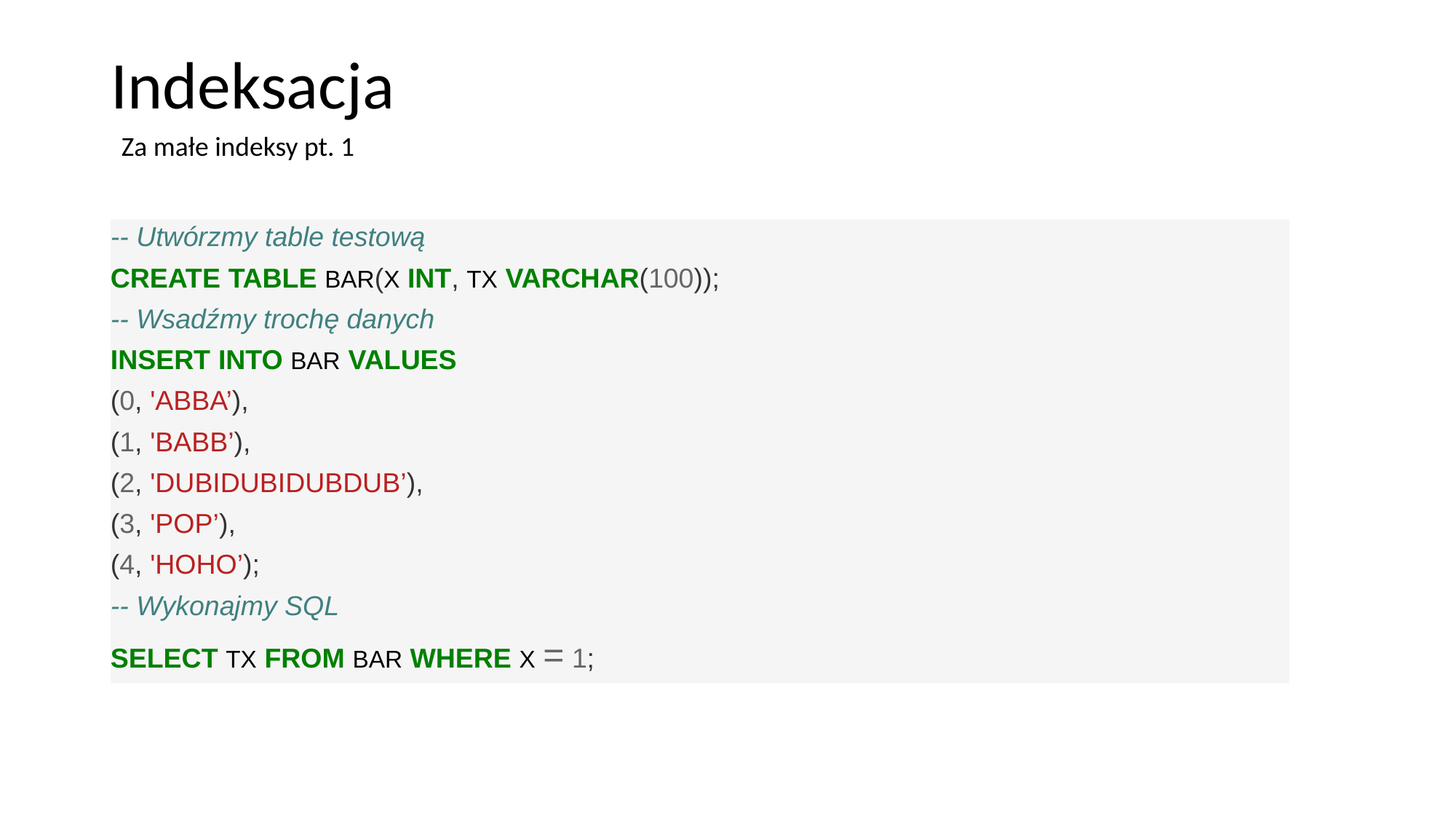

# Indeksacja
Za małe indeksy pt. 1
-- Utwórzmy table testową
CREATE TABLE BAR(X INT, TX VARCHAR(100));
-- Wsadźmy trochę danych
INSERT INTO BAR VALUES
(0, 'ABBA’),
(1, 'BABB’),
(2, 'DUBIDUBIDUBDUB’),
(3, 'POP’),
(4, 'HOHO’);
-- Wykonajmy SQL
SELECT TX FROM BAR WHERE X = 1;